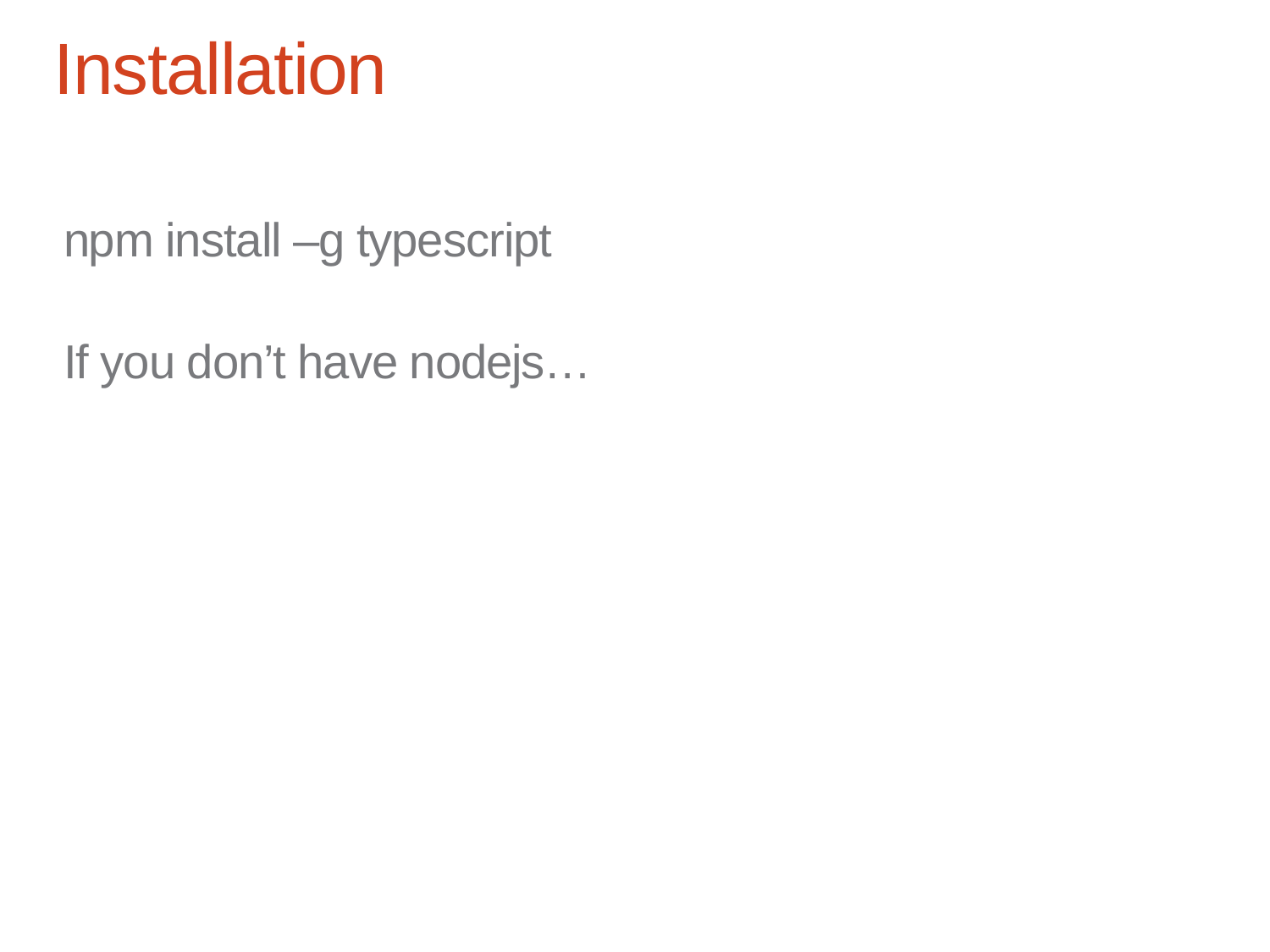

# Installation
npm install –g typescript

If you don’t have nodejs…